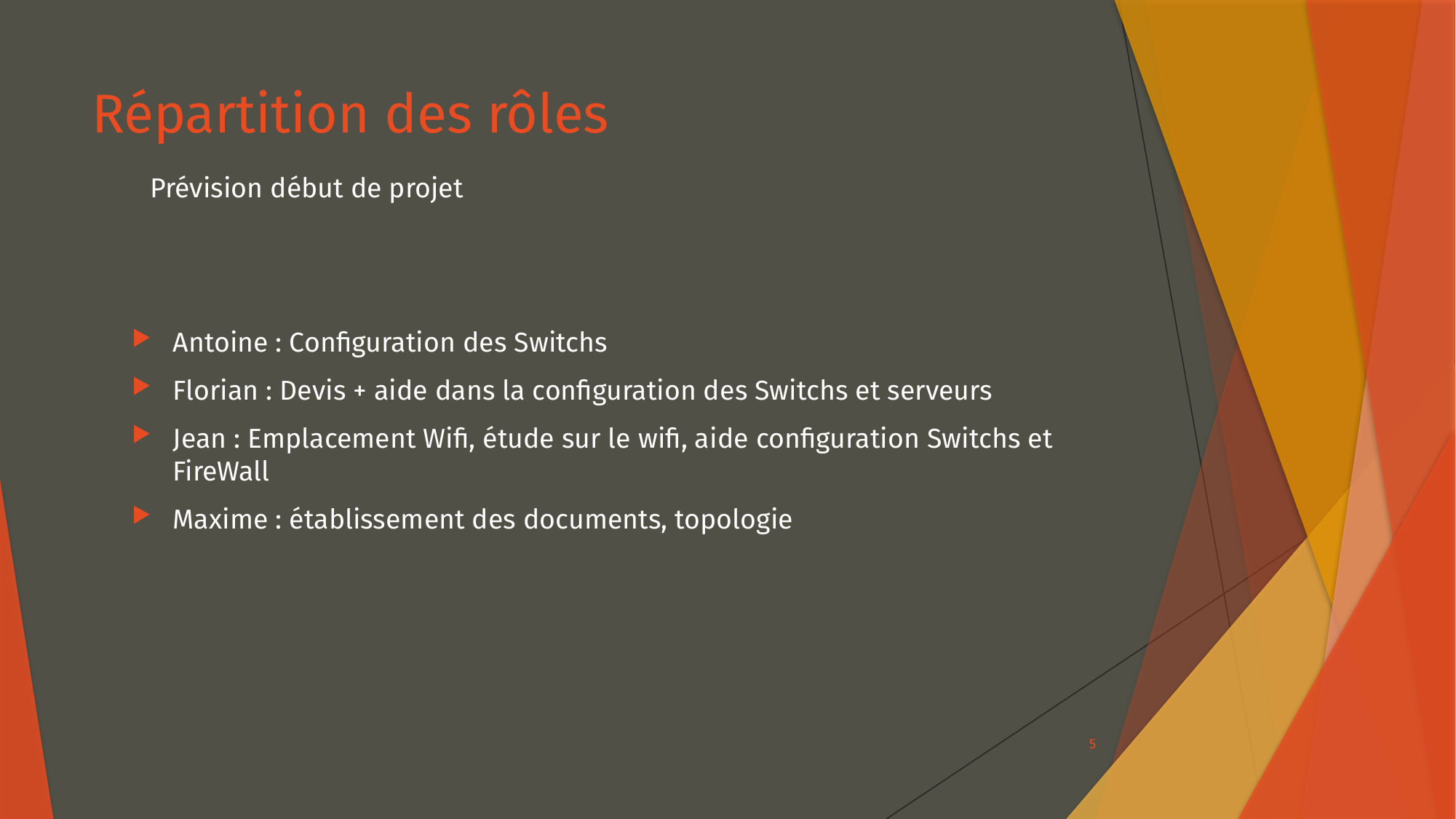

# Répartition des rôles
Prévision début de projet
Antoine : Configuration des Switchs
Florian : Devis + aide dans la configuration des Switchs et serveurs
Jean : Emplacement Wifi, étude sur le wifi, aide configuration Switchs et FireWall
Maxime : établissement des documents, topologie
5